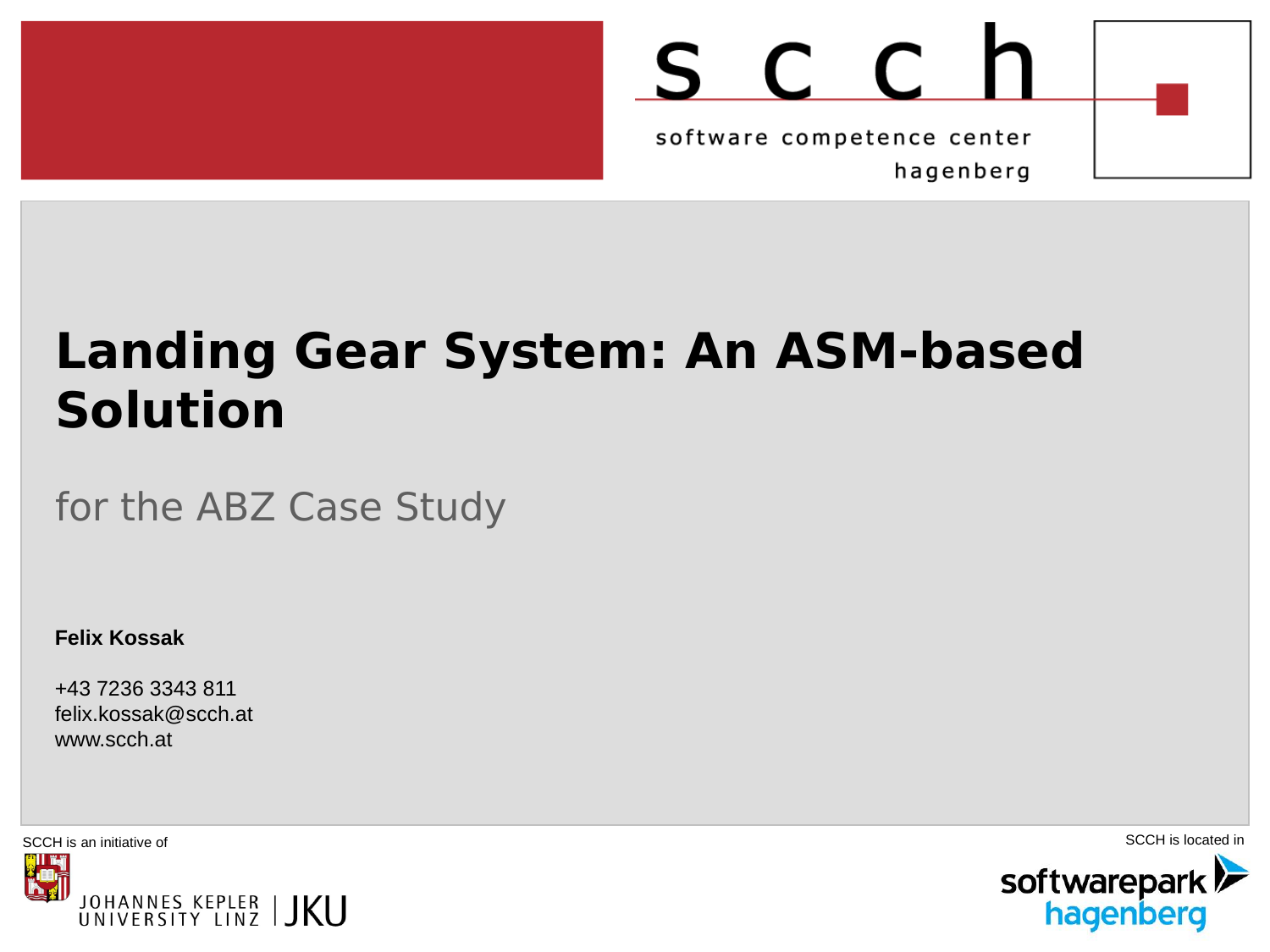

# Landing Gear System: An ASM-based Solution
for the ABZ Case Study
Felix Kossak

+43 7236 3343 811
felix.kossak@scch.at
www.scch.at